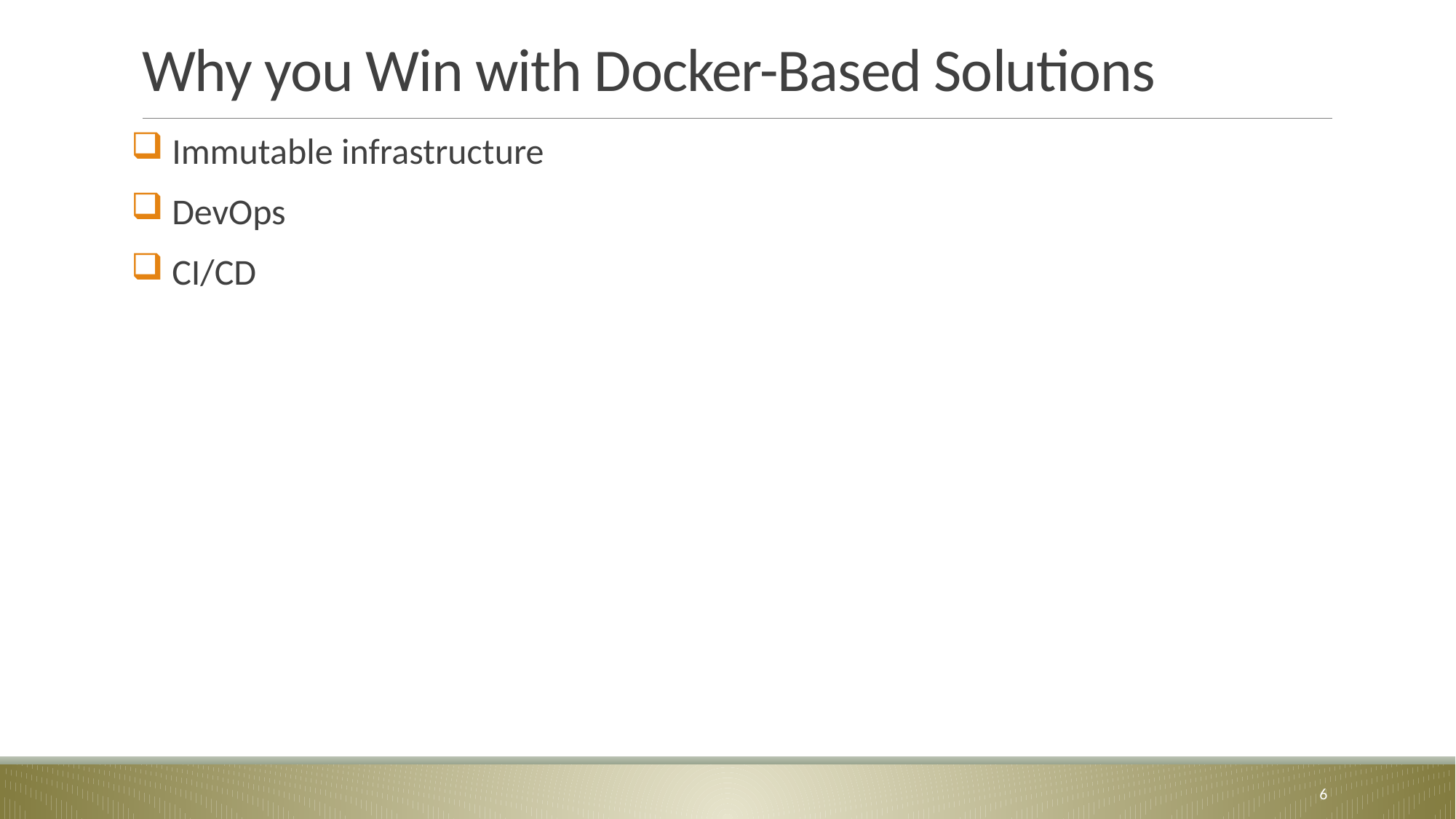

# Why you Win with Docker-Based Solutions
 Immutable infrastructure
 DevOps
 CI/CD

6